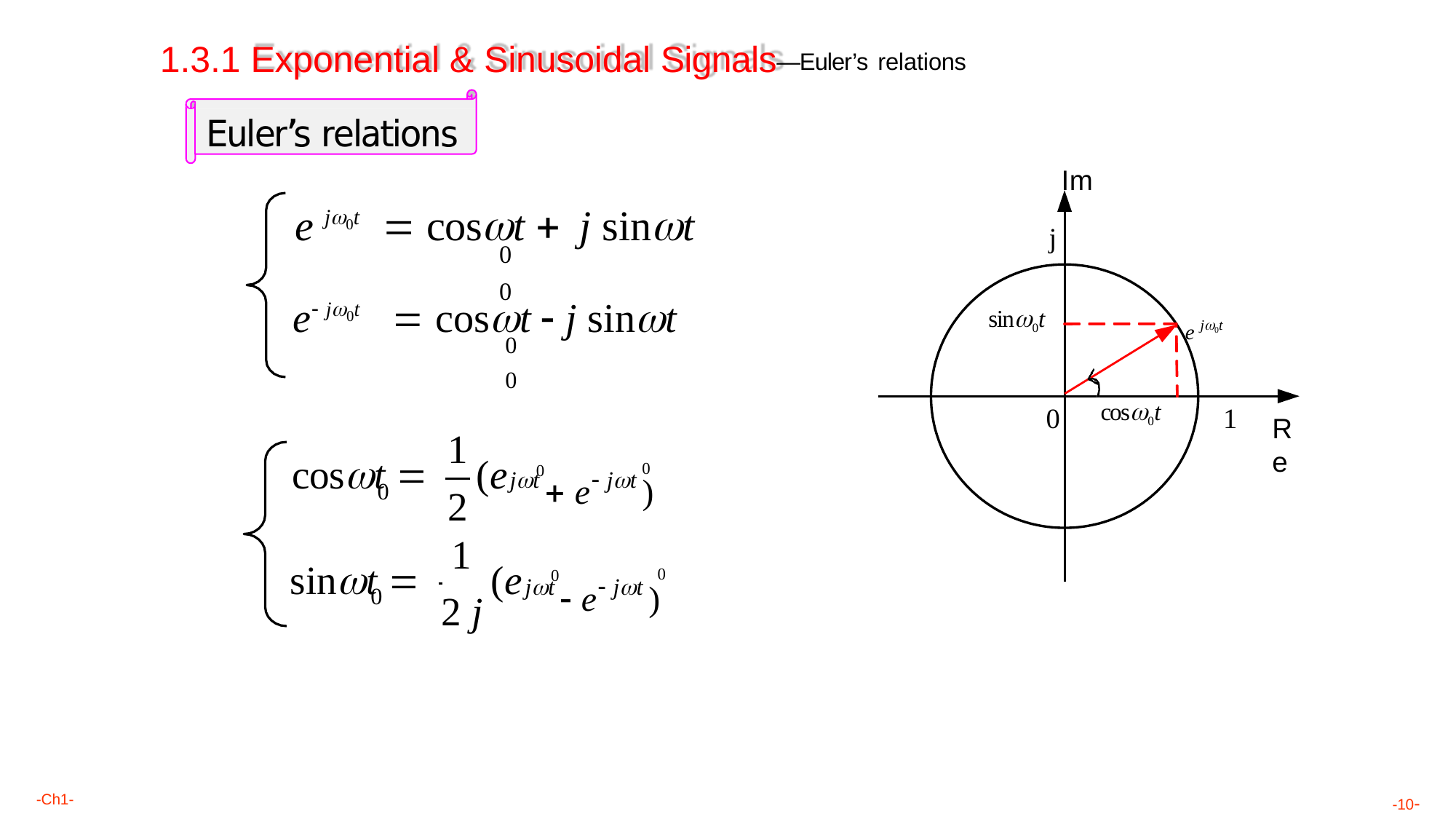

1.3.1 Exponential & Sinusoidal Signals—Euler’s relations
Euler’s relations
Im

e jω0t	= cosωt +	j sinωt
0	0
j
e jω0t
e− jω0t	= cosωt − j sinωt
0	0
sinω0t

cosω0t
0
1
Re
1
2
jωt + e− jωt )

cosωt =
(e
0
0
0

1
jωt − e− jωt )
sinωt =
(e
 0

2 j
0
0
-Ch1-
-10-